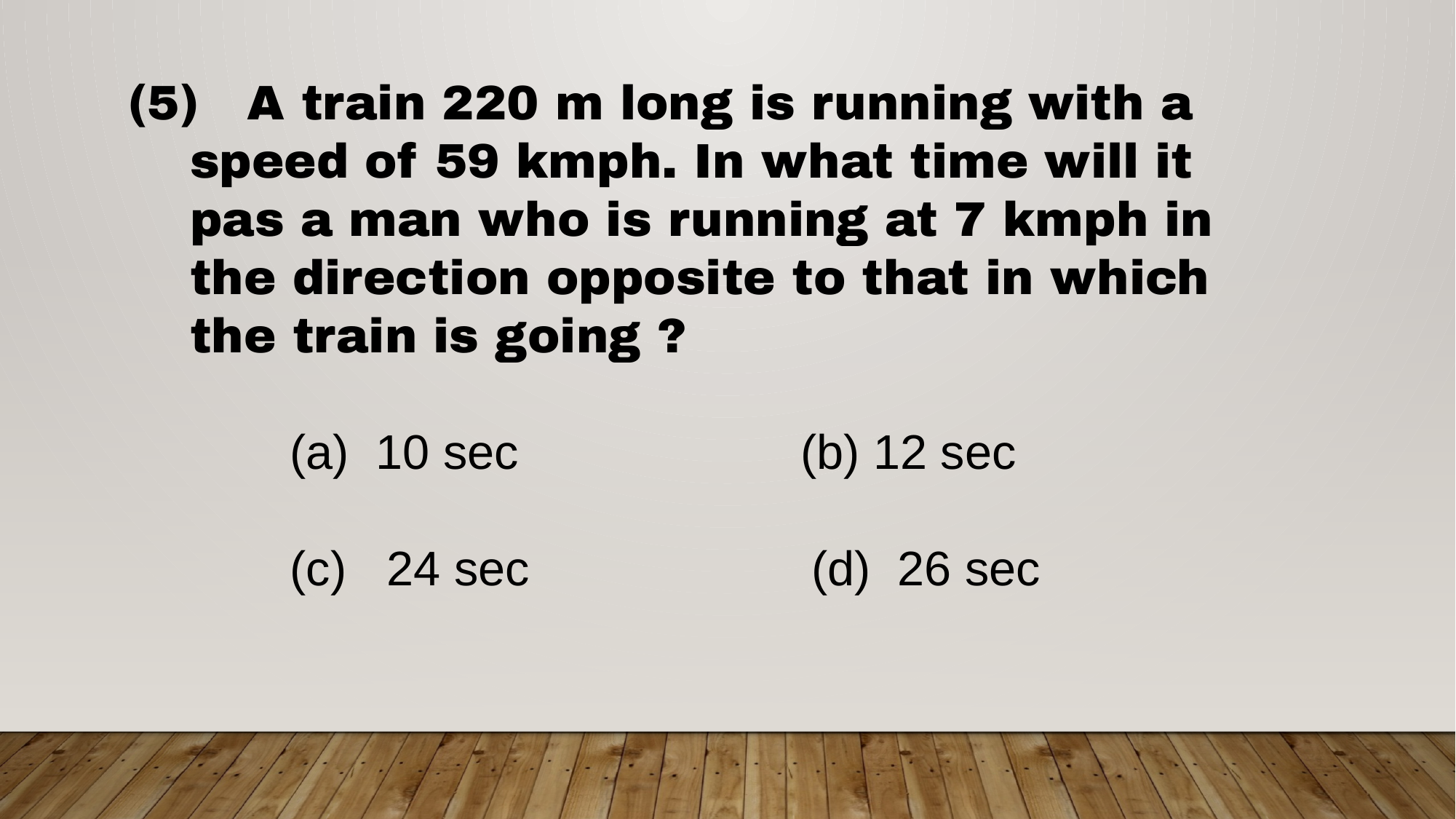

A train 220 m long is running with a speed of 59 kmph. In what time will it pas a man who is running at 7 kmph in the direction opposite to that in which the train is going ?

            (a)  10 sec                     (b) 12 sec

            (c)   24 sec                     (d)  26 sec